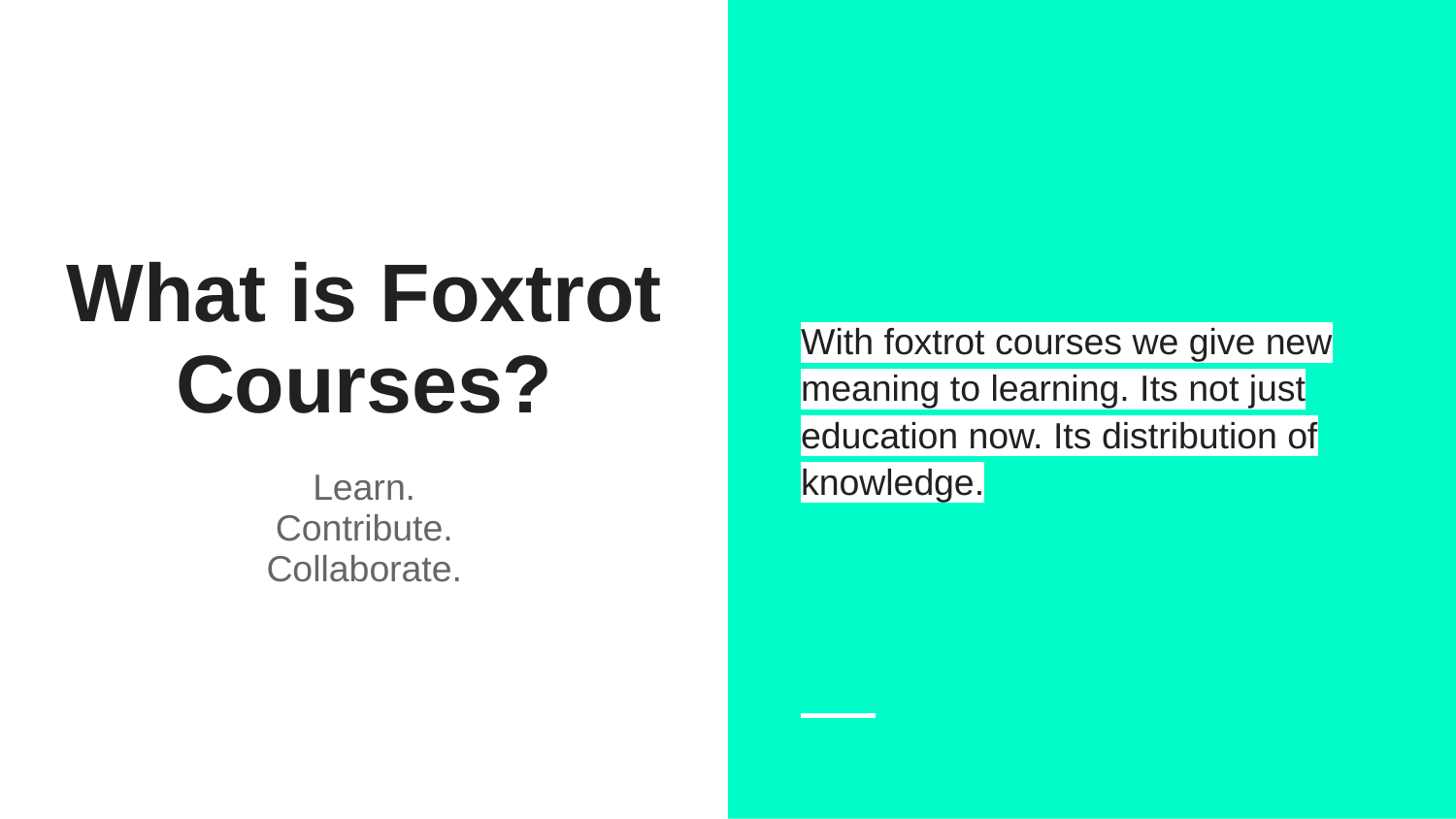

With foxtrot courses we give new meaning to learning. Its not just education now. Its distribution of knowledge.
# What is Foxtrot Courses?
Learn.
Contribute.
Collaborate.